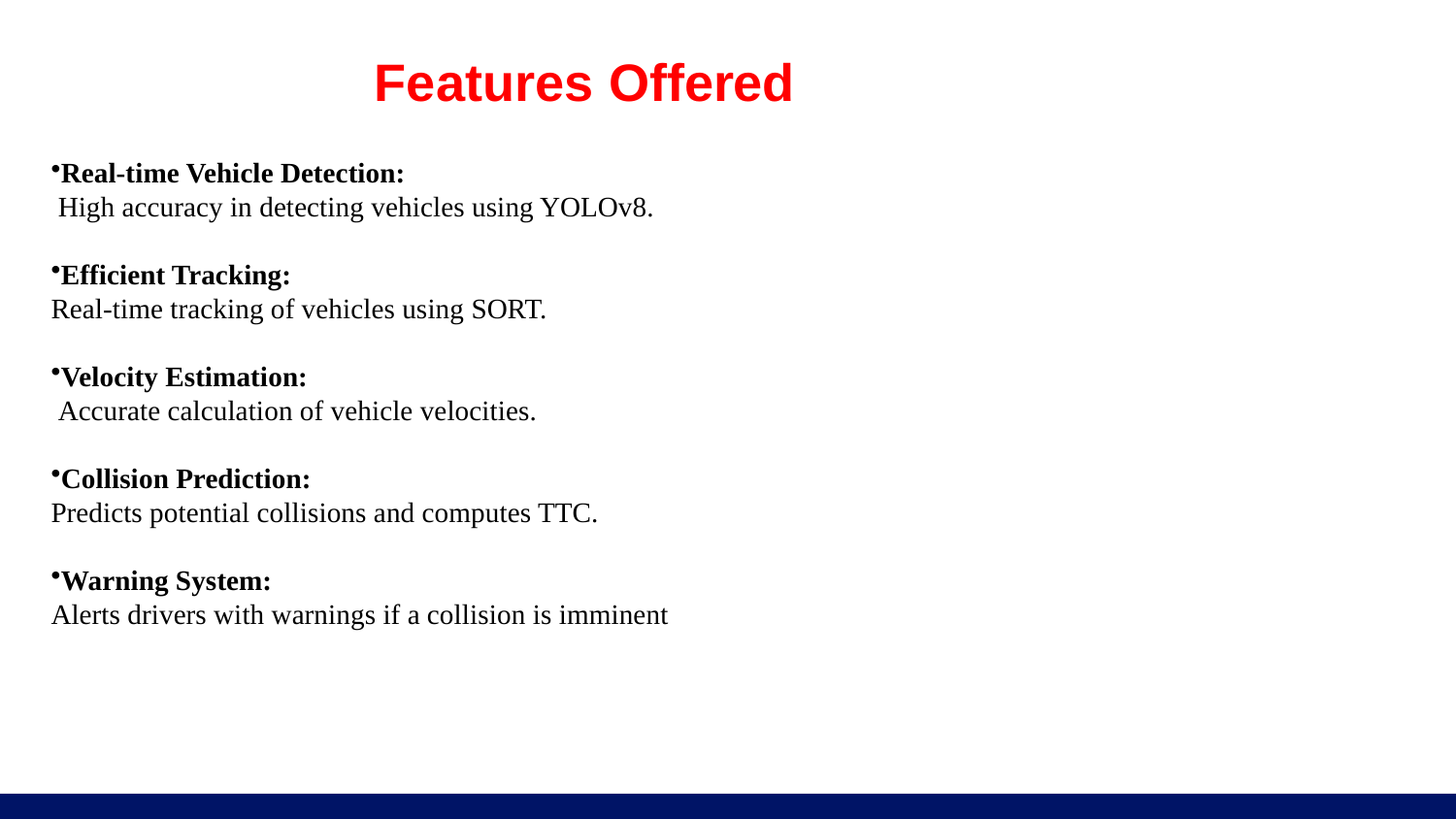

# Features Offered
Real-time Vehicle Detection:
 High accuracy in detecting vehicles using YOLOv8.

Efficient Tracking:
Real-time tracking of vehicles using SORT.

Velocity Estimation:
 Accurate calculation of vehicle velocities.

Collision Prediction:
Predicts potential collisions and computes TTC.

Warning System:
Alerts drivers with warnings if a collision is imminent